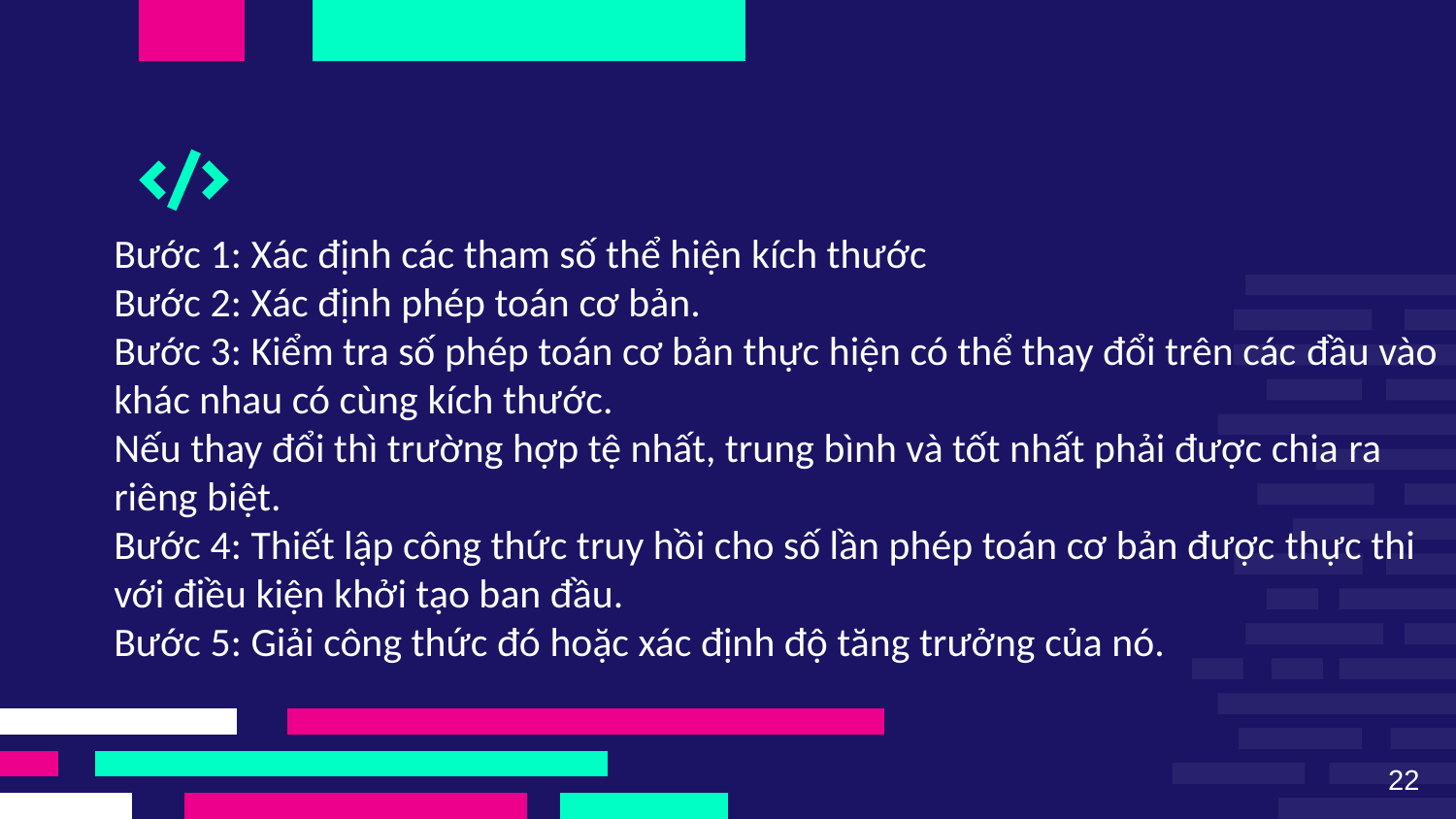

# Bước 1: Xác định các tham số thể hiện kích thước​ Bước 2: Xác định phép toán cơ bản.​ Bước 3: Kiểm tra số phép toán cơ bản thực hiện có thể thay đổi trên các đầu vào khác nhau có cùng kích thước.​ Nếu thay đổi thì trường hợp tệ nhất, trung bình và tốt nhất phải được chia ra riêng biệt.​ Bước 4: Thiết lập công thức truy hồi cho số lần phép toán cơ bản được thực thi với điều kiện khởi tạo ban đầu.​ Bước 5: Giải công thức đó hoặc xác định độ tăng trưởng của nó.
22